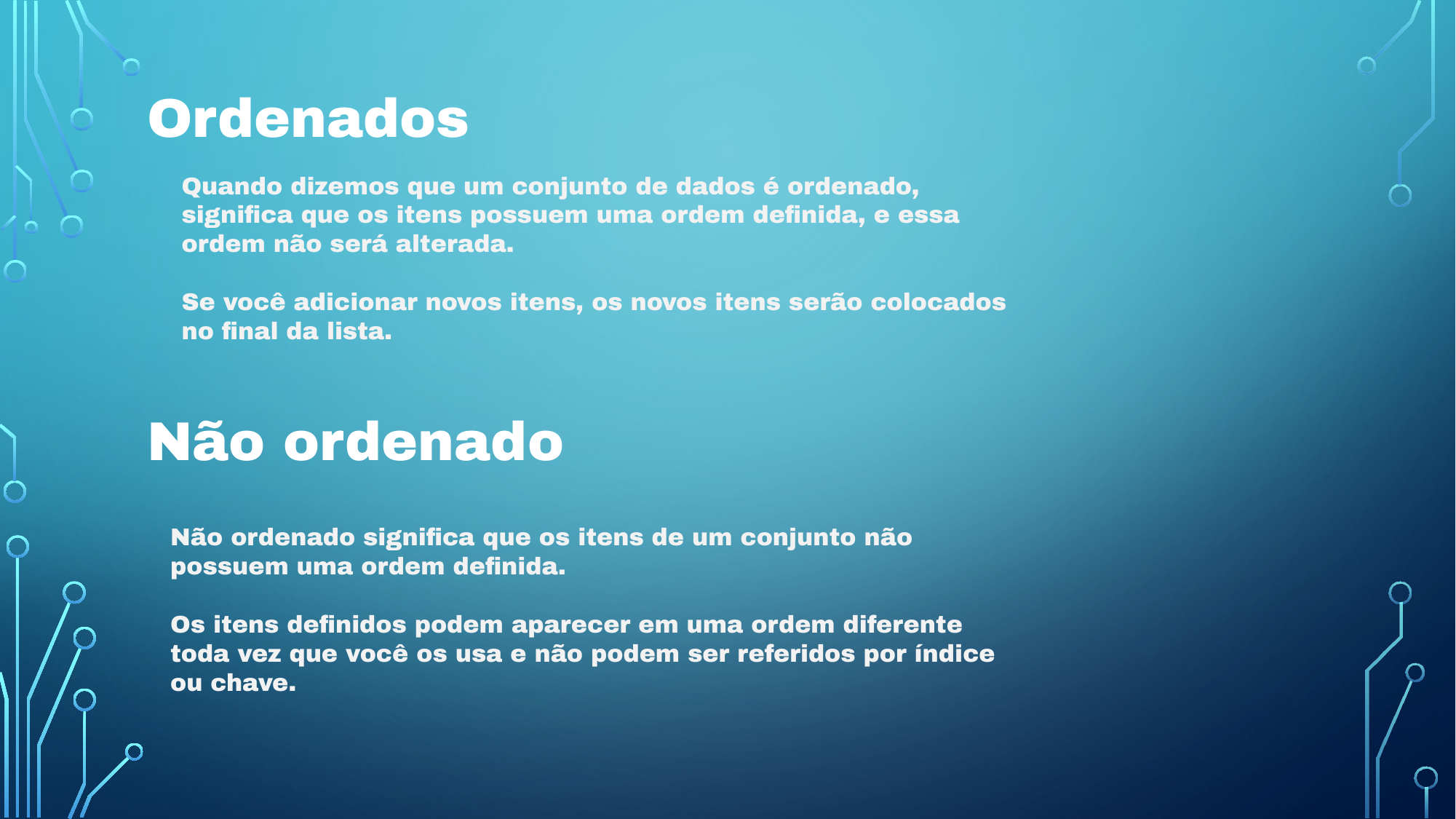

# Ordenados
Quando dizemos que um conjunto de dados é ordenado, significa que os itens possuem uma ordem definida, e essa ordem não será alterada.

Se você adicionar novos itens, os novos itens serão colocados no final da lista.
Não ordenado
Não ordenado significa que os itens de um conjunto não possuem uma ordem definida.

Os itens definidos podem aparecer em uma ordem diferente toda vez que você os usa e não podem ser referidos por índice ou chave.